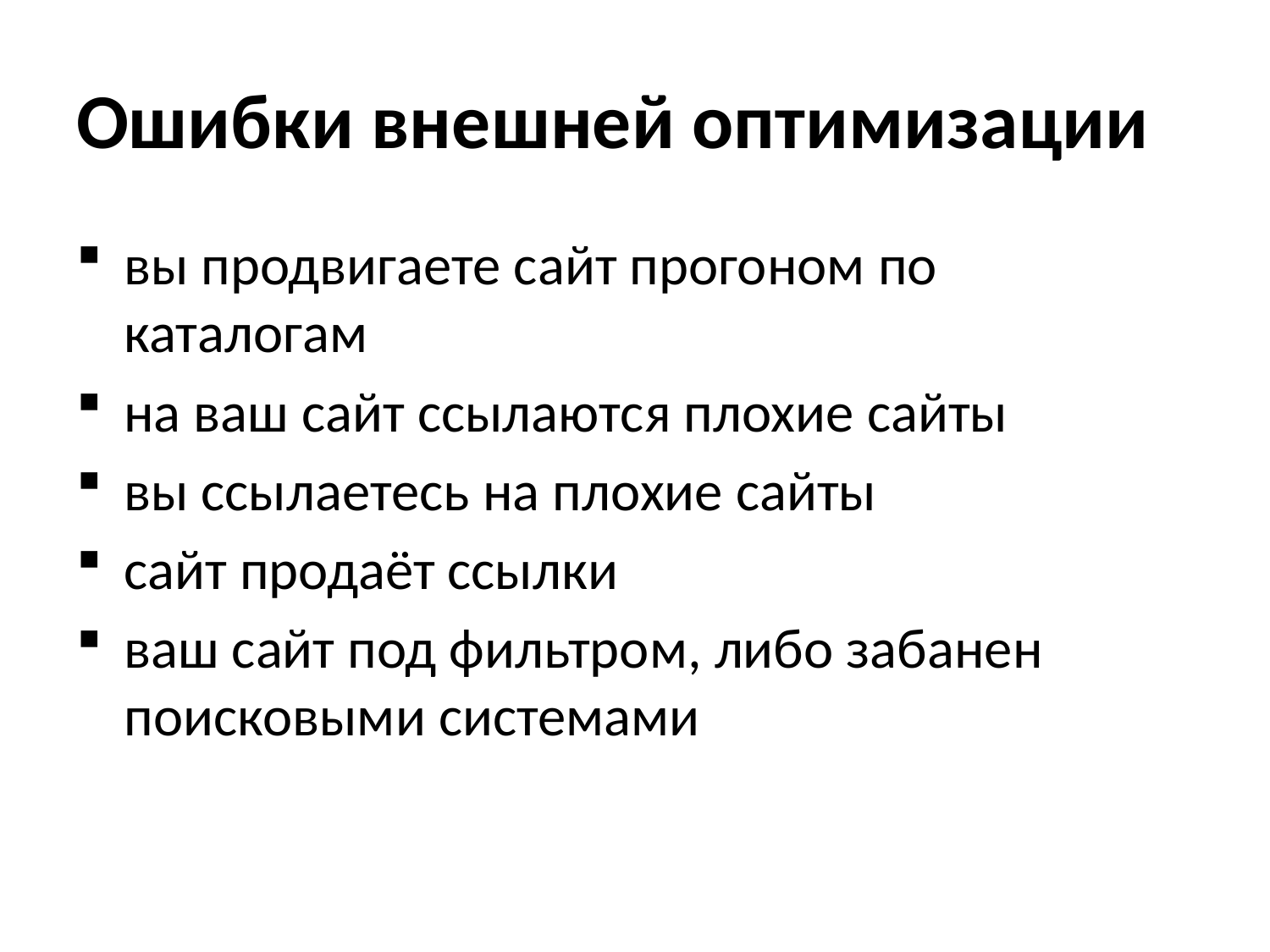

# Ошибки внешней оптимизации
вы продвигаете сайт прогоном по каталогам
на ваш сайт ссылаются плохие сайты
вы ссылаетесь на плохие сайты
сайт продаёт ссылки
ваш сайт под фильтром, либо забанен поисковыми системами